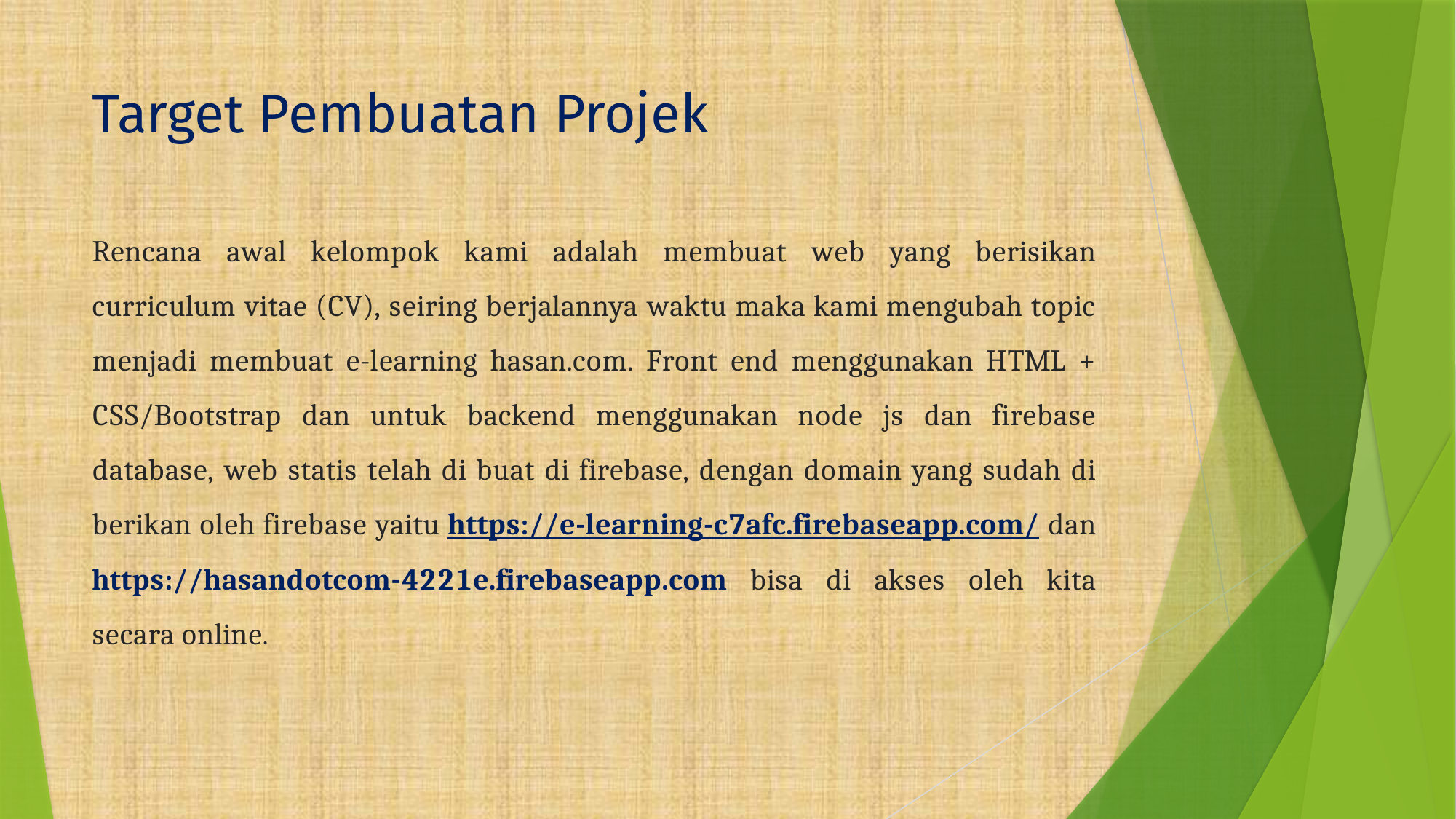

# Target Pembuatan Projek
Rencana awal kelompok kami adalah membuat web yang berisikan curriculum vitae (CV), seiring berjalannya waktu maka kami mengubah topic menjadi membuat e-learning hasan.com. Front end menggunakan HTML + CSS/Bootstrap dan untuk backend menggunakan node js dan firebase database, web statis telah di buat di firebase, dengan domain yang sudah di berikan oleh firebase yaitu https://e-learning-c7afc.firebaseapp.com/ dan https://hasandotcom-4221e.firebaseapp.com bisa di akses oleh kita secara online.